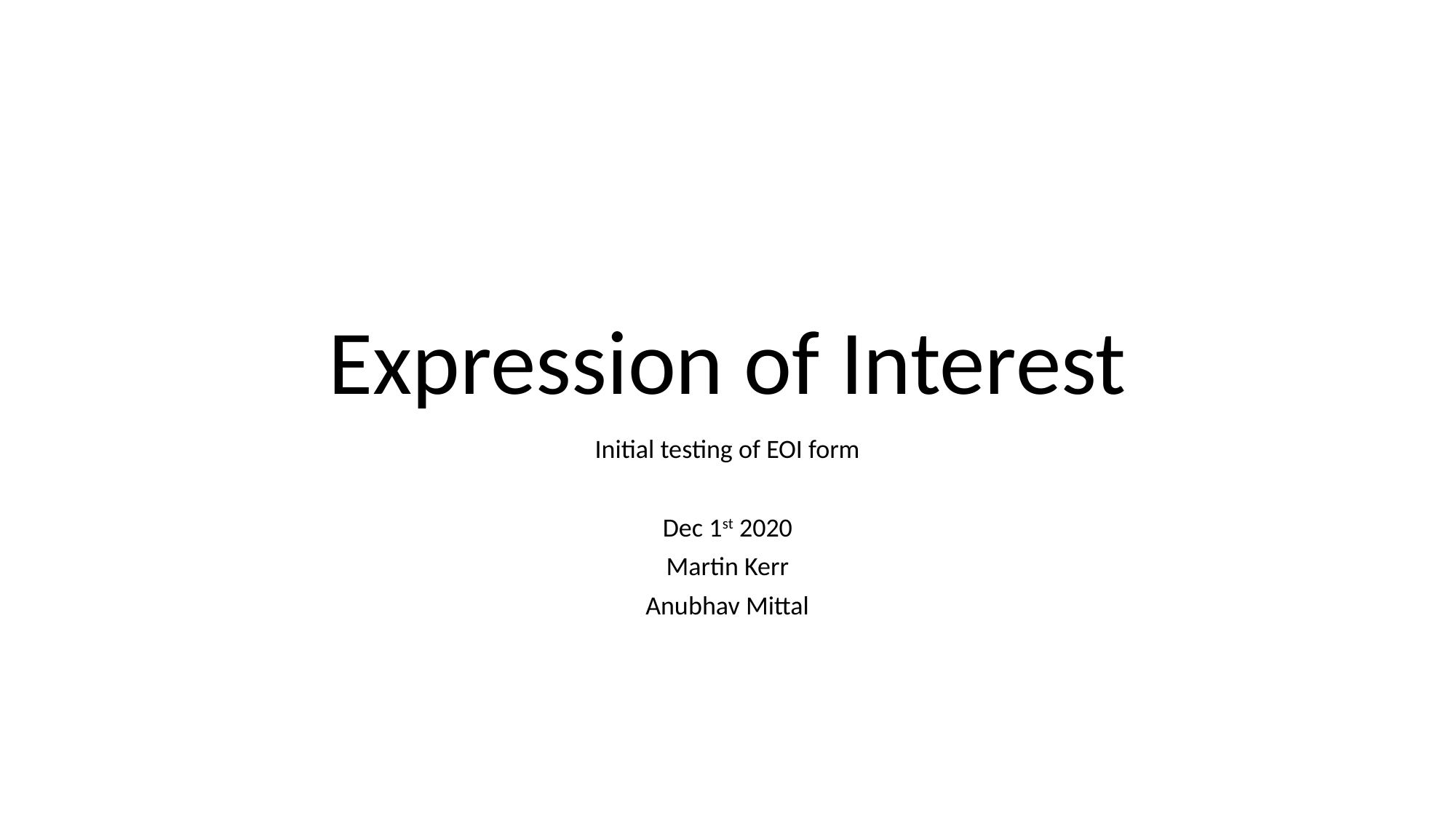

# Expression of Interest
Initial testing of EOI form

Dec 1st 2020
Martin Kerr
Anubhav Mittal